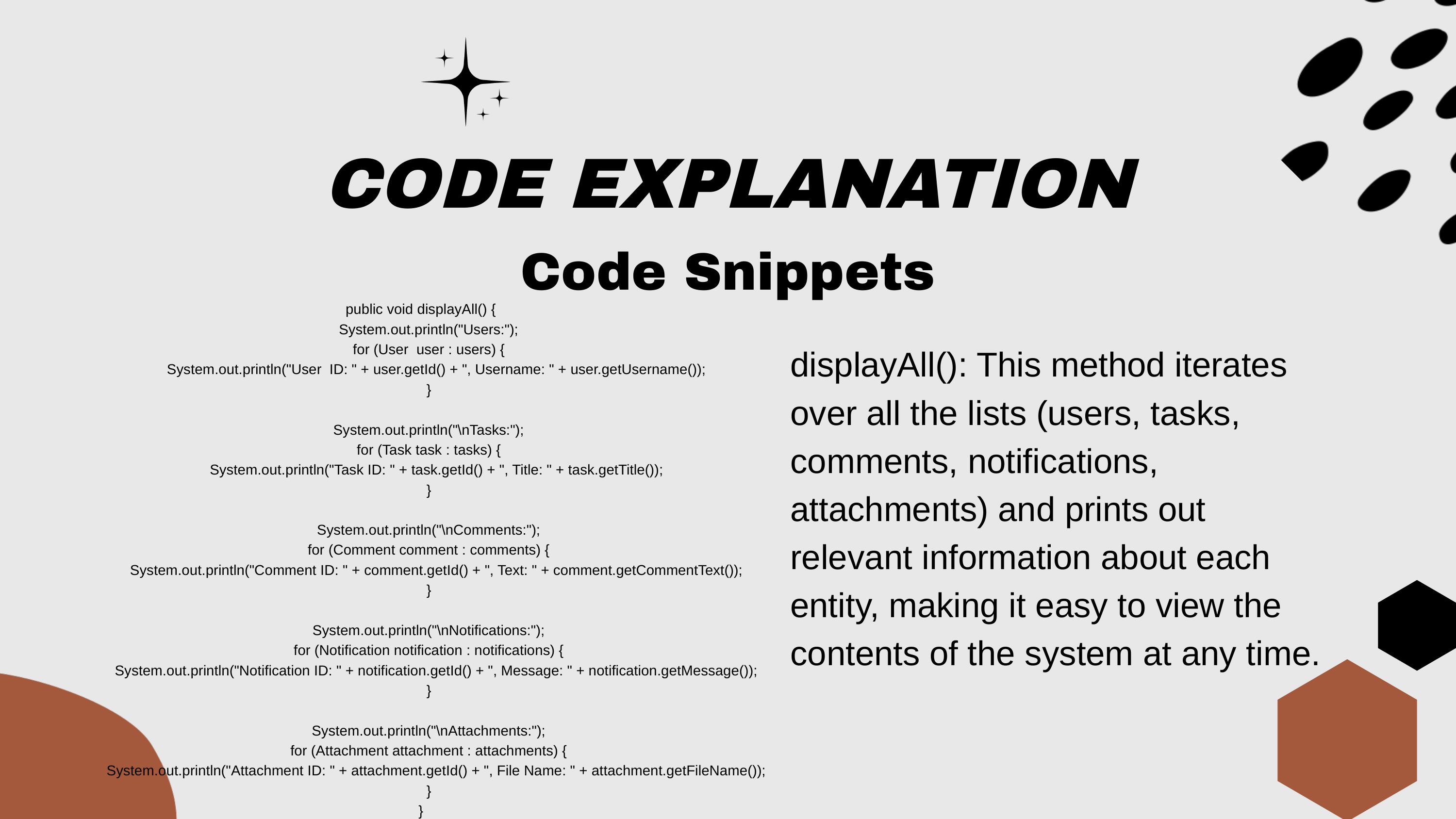

CODE EXPLANATION
Code Snippets
public void displayAll() {
    System.out.println("Users:");
    for (User  user : users) {
        System.out.println("User  ID: " + user.getId() + ", Username: " + user.getUsername());
    }

    System.out.println("\nTasks:");
    for (Task task : tasks) {
        System.out.println("Task ID: " + task.getId() + ", Title: " + task.getTitle());
    }

    System.out.println("\nComments:");
    for (Comment comment : comments) {
        System.out.println("Comment ID: " + comment.getId() + ", Text: " + comment.getCommentText());
    }

    System.out.println("\nNotifications:");
    for (Notification notification : notifications) {
        System.out.println("Notification ID: " + notification.getId() + ", Message: " + notification.getMessage());
    }

    System.out.println("\nAttachments:");
    for (Attachment attachment : attachments) {
        System.out.println("Attachment ID: " + attachment.getId() + ", File Name: " + attachment.getFileName());
    }
}
displayAll(): This method iterates over all the lists (users, tasks, comments, notifications, attachments) and prints out relevant information about each entity, making it easy to view the contents of the system at any time.